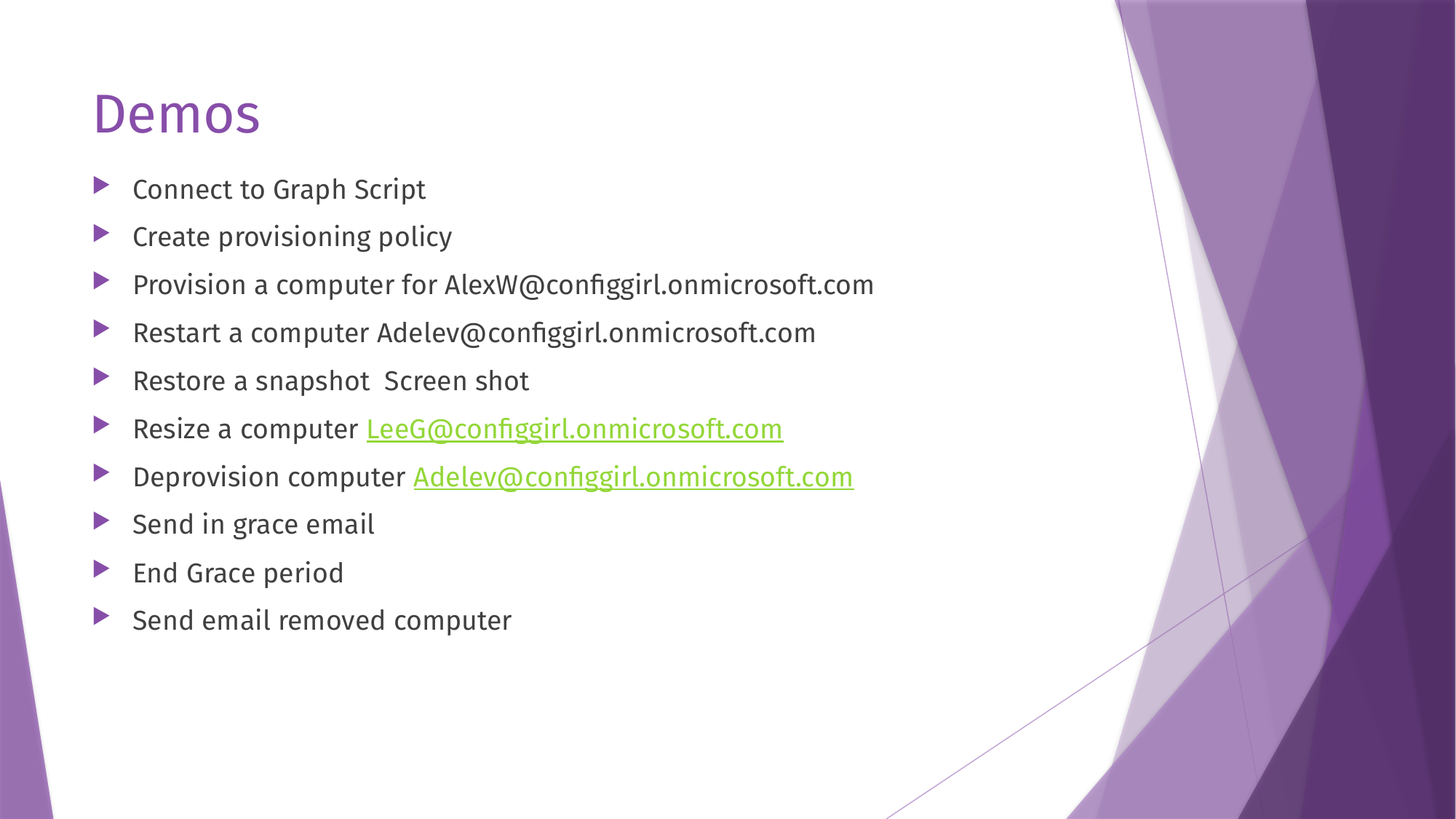

# Demos
Connect to Graph Script
Create provisioning policy
Provision a computer for AlexW@configgirl.onmicrosoft.com
Restart a computer Adelev@configgirl.onmicrosoft.com
Restore a snapshot  Screen shot
Resize a computer LeeG@configgirl.onmicrosoft.com
Deprovision computer Adelev@configgirl.onmicrosoft.com
Send in grace email
End Grace period
Send email removed computer